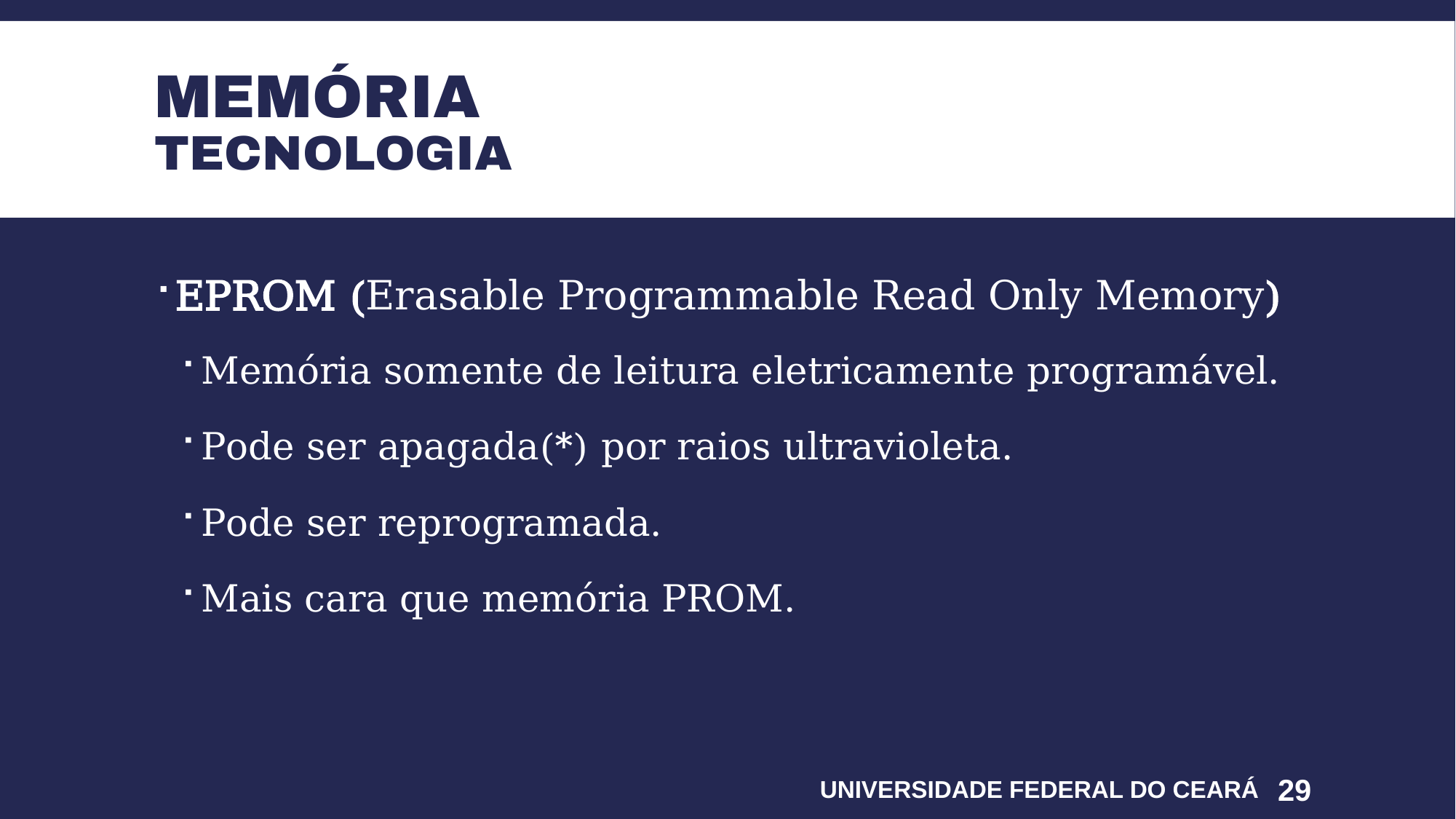

# memória Tecnologia
EPROM (Erasable Programmable Read Only Memory)
Memória somente de leitura eletricamente programável.
Pode ser apagada(*) por raios ultravioleta.
Pode ser reprogramada.
Mais cara que memória PROM.

UNIVERSIDADE FEDERAL DO CEARÁ
29